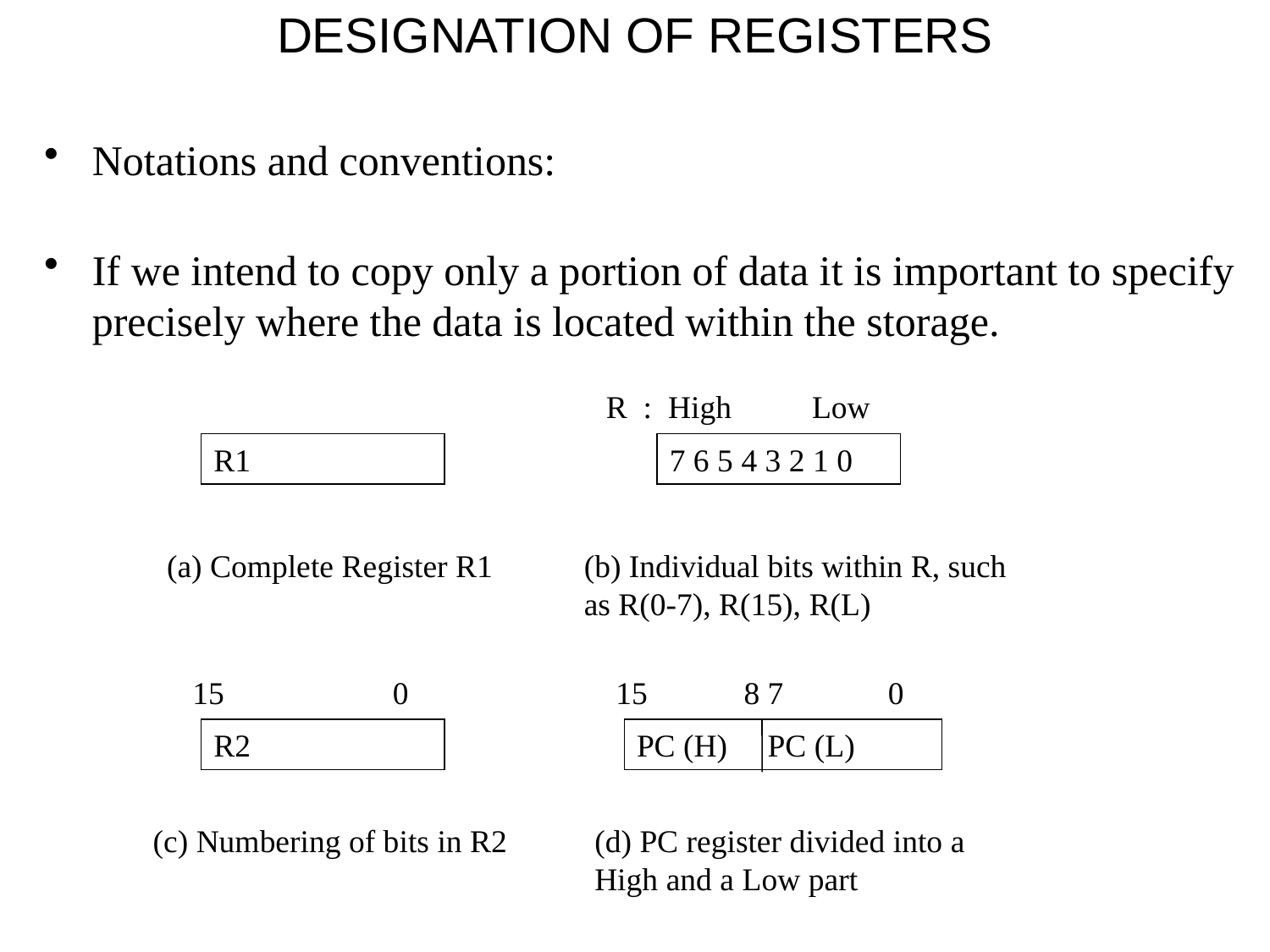

# DESIGNATION OF REGISTERS
Notations and conventions:
If we intend to copy only a portion of data it is important to specify precisely where the data is located within the storage.
R  :  High          Low
7 6 5 4 3 2 1 0
(b) Individual bits within R, such as R(0-7), R(15), R(L)
R1
(a) Complete Register R1
15                     0
R2
(c) Numbering of bits in R2
15            8 7             0
PC (H)     PC (L)

(d) PC register divided into a High and a Low part